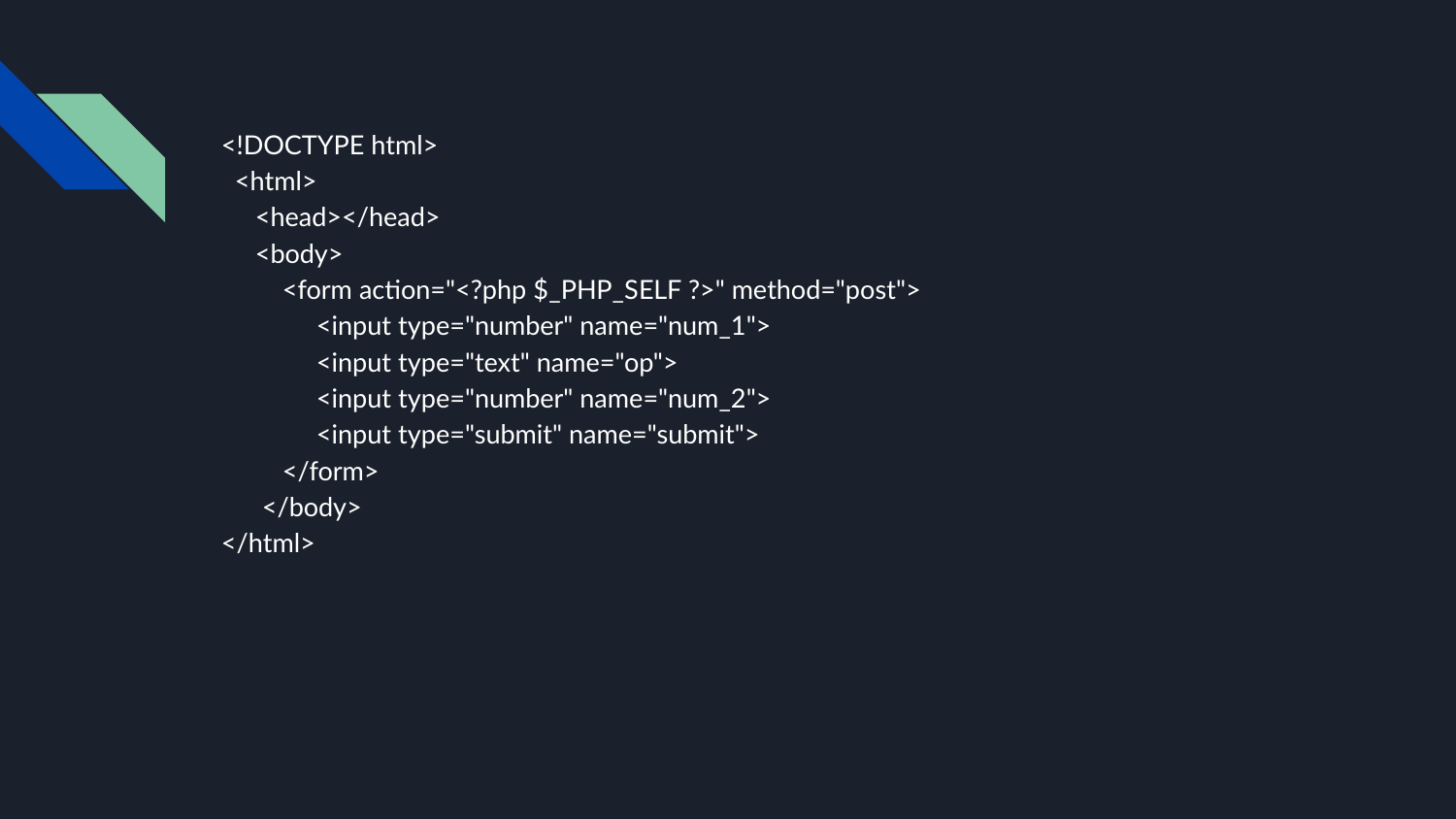

<!DOCTYPE html>
  <html>
     <head></head>
     <body>
         <form action="<?php $_PHP_SELF ?>" method="post">
              <input type="number" name="num_1">
              <input type="text" name="op">
              <input type="number" name="num_2">
              <input type="submit" name="submit">
         </form>
      </body>
</html>